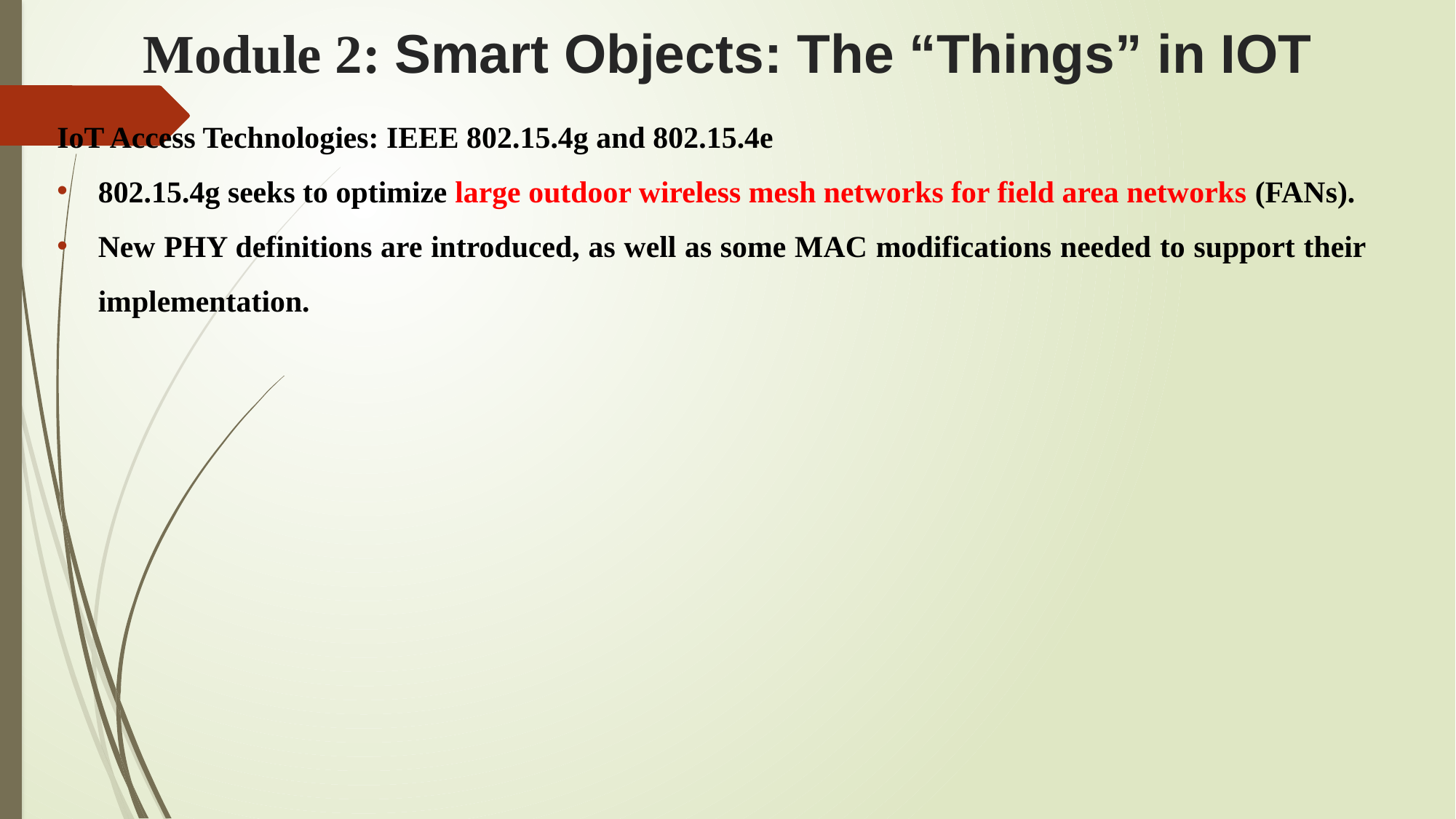

# Module 2: Smart Objects: The “Things” in IOT
IoT Access Technologies: IEEE 802.15.4g and 802.15.4e
802.15.4g seeks to optimize large outdoor wireless mesh networks for field area networks (FANs).
New PHY definitions are introduced, as well as some MAC modifications needed to support their  implementation.